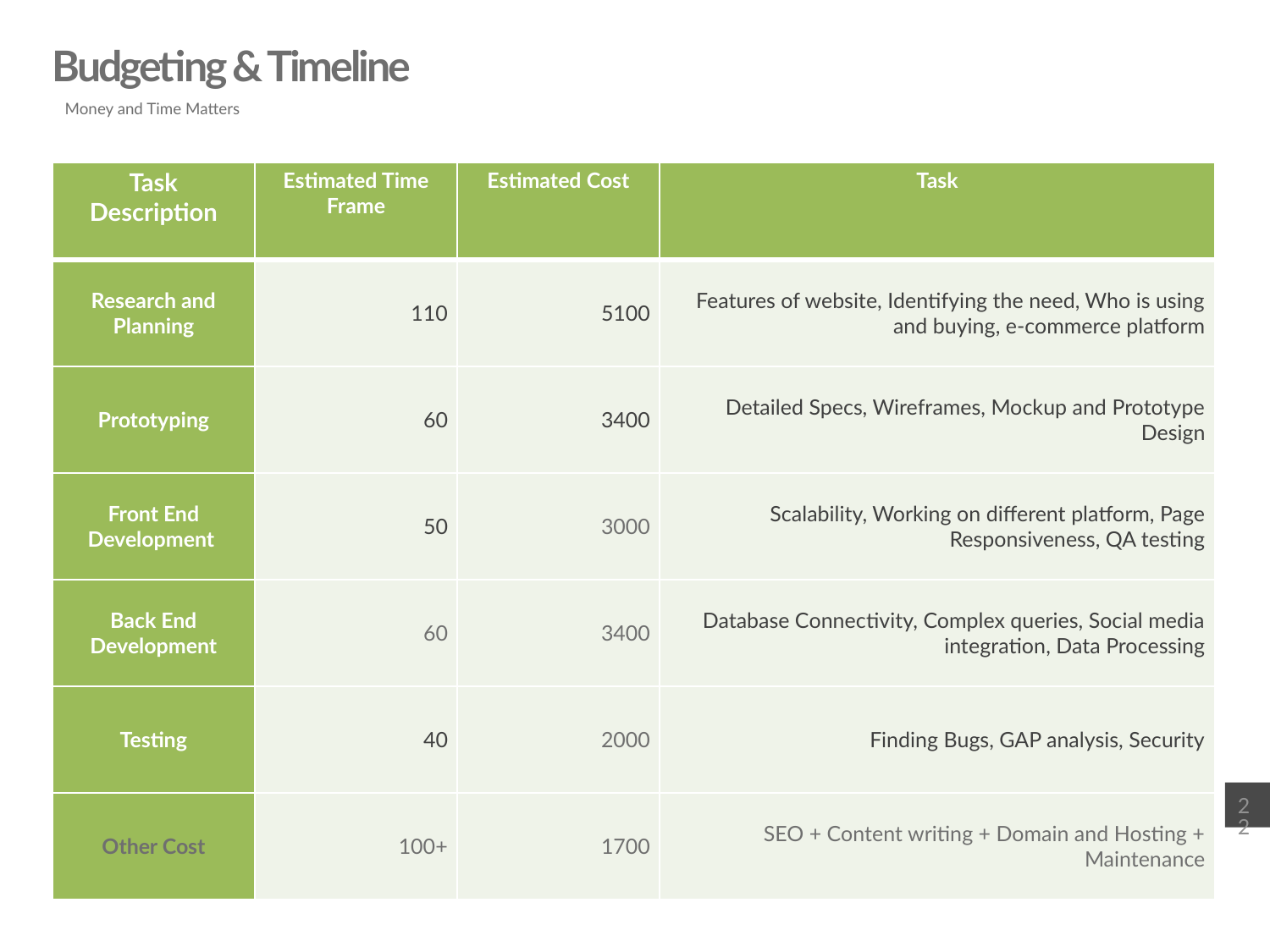

Budgeting & Timeline
Money and Time Matters
| Task Description | Estimated Time Frame | Estimated Cost | Task |
| --- | --- | --- | --- |
| Research and Planning | 110 | 5100 | Features of website, Identifying the need, Who is using and buying, e-commerce platform |
| Prototyping | 60 | 3400 | Detailed Specs, Wireframes, Mockup and Prototype Design |
| Front End Development | 50 | 3000 | Scalability, Working on different platform, Page Responsiveness, QA testing |
| Back End Development | 60 | 3400 | Database Connectivity, Complex queries, Social media integration, Data Processing |
| Testing | 40 | 2000 | Finding Bugs, GAP analysis, Security |
| Other Cost | 100+ | 1700 | SEO + Content writing + Domain and Hosting + Maintenance |
22